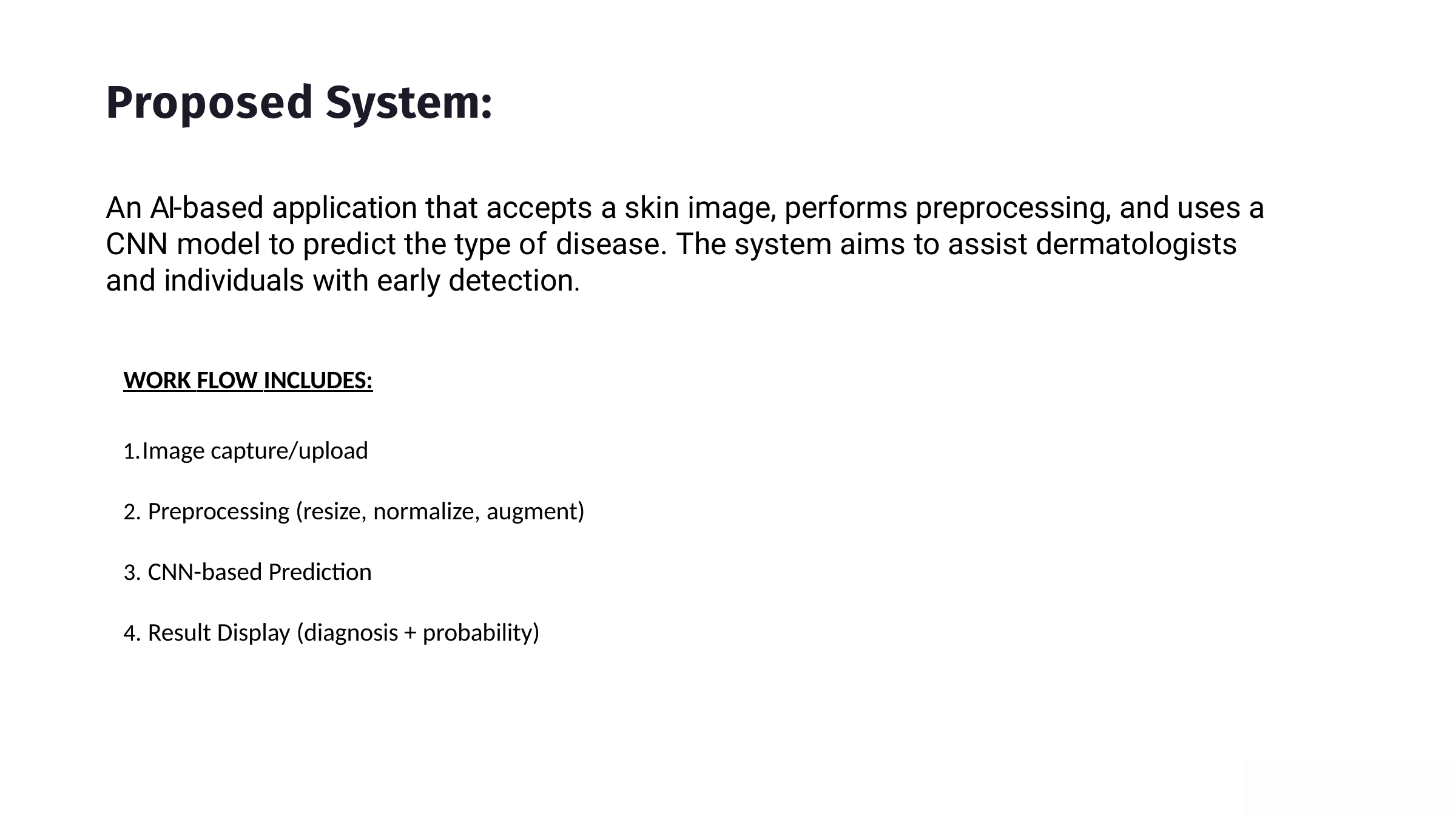

# Proposed System:
An AI-based application that accepts a skin image, performs preprocessing, and uses a CNN model to predict the type of disease. The system aims to assist dermatologists and individuals with early detection.

WORK FLOW INCLUDES:

Image capture/upload
Preprocessing (resize, normalize, augment)
CNN-based Prediction
Result Display (diagnosis + probability)